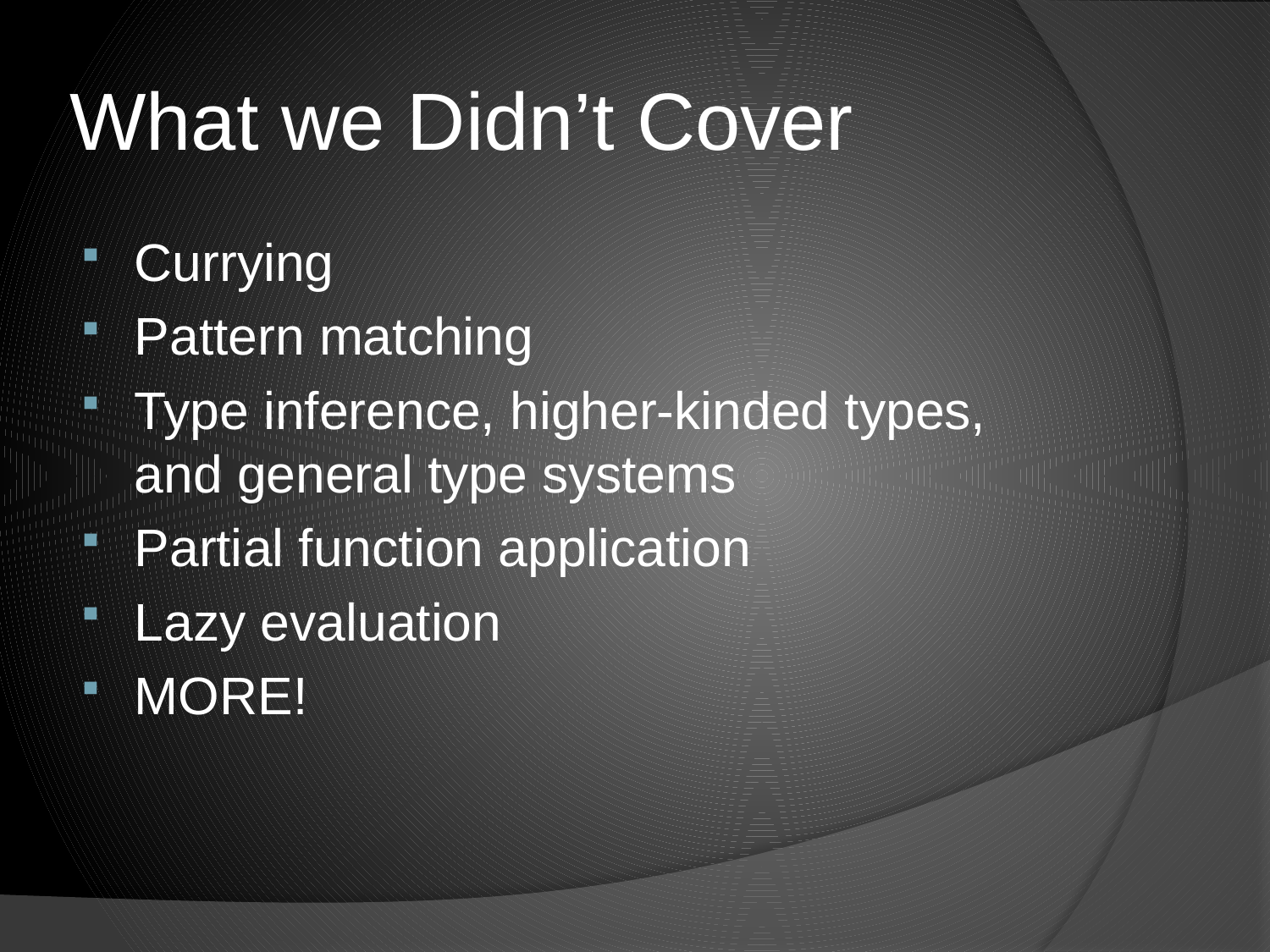

# What we Didn’t Cover
Currying
Pattern matching
Type inference, higher-kinded types, and general type systems
Partial function application
Lazy evaluation
MORE!